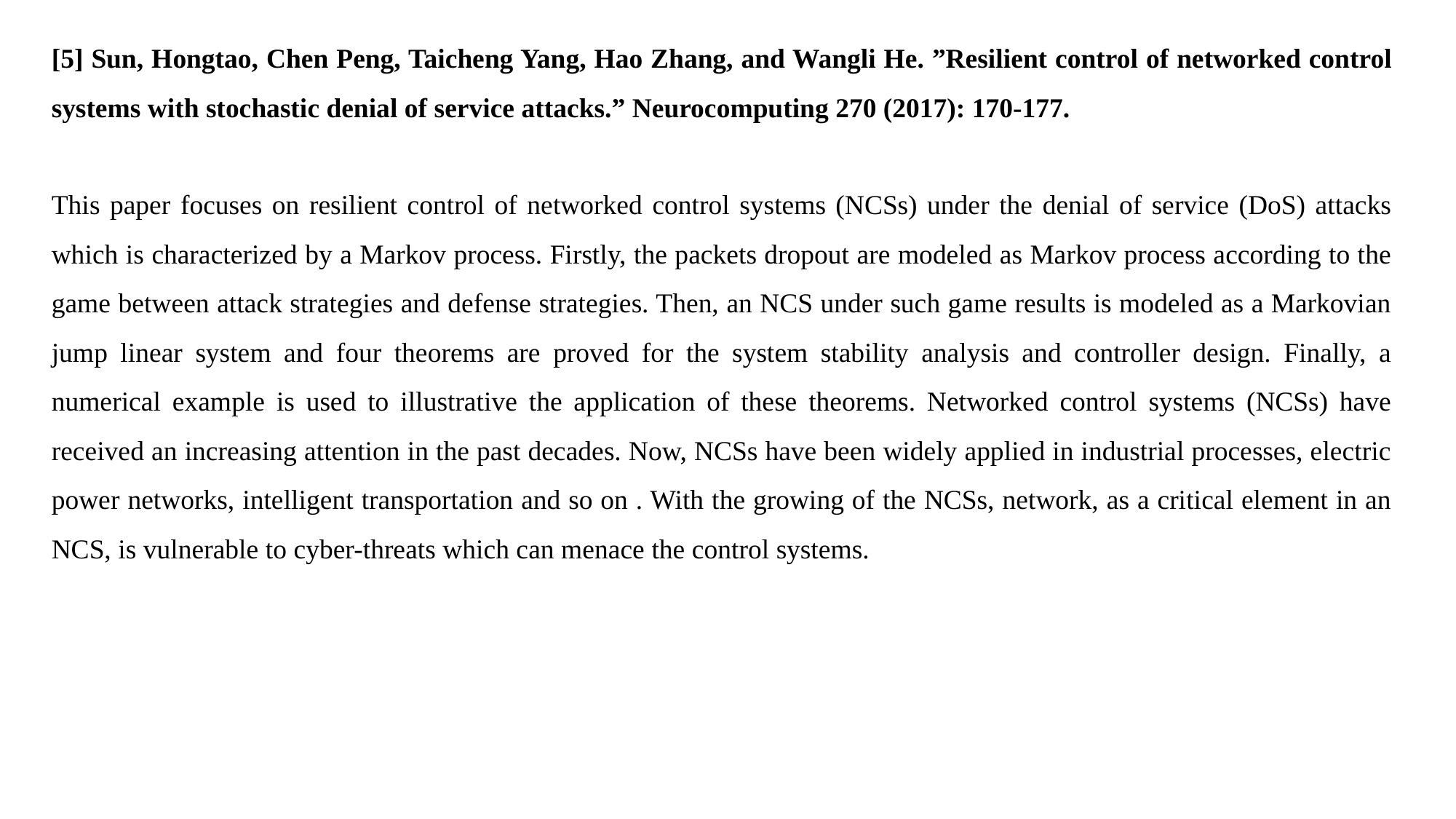

[5] Sun, Hongtao, Chen Peng, Taicheng Yang, Hao Zhang, and Wangli He. ”Resilient control of networked control systems with stochastic denial of service attacks.” Neurocomputing 270 (2017): 170-177.
This paper focuses on resilient control of networked control systems (NCSs) under the denial of service (DoS) attacks which is characterized by a Markov process. Firstly, the packets dropout are modeled as Markov process according to the game between attack strategies and defense strategies. Then, an NCS under such game results is modeled as a Markovian jump linear system and four theorems are proved for the system stability analysis and controller design. Finally, a numerical example is used to illustrative the application of these theorems. Networked control systems (NCSs) have received an increasing attention in the past decades. Now, NCSs have been widely applied in industrial processes, electric power networks, intelligent transportation and so on . With the growing of the NCSs, network, as a critical element in an NCS, is vulnerable to cyber-threats which can menace the control systems.